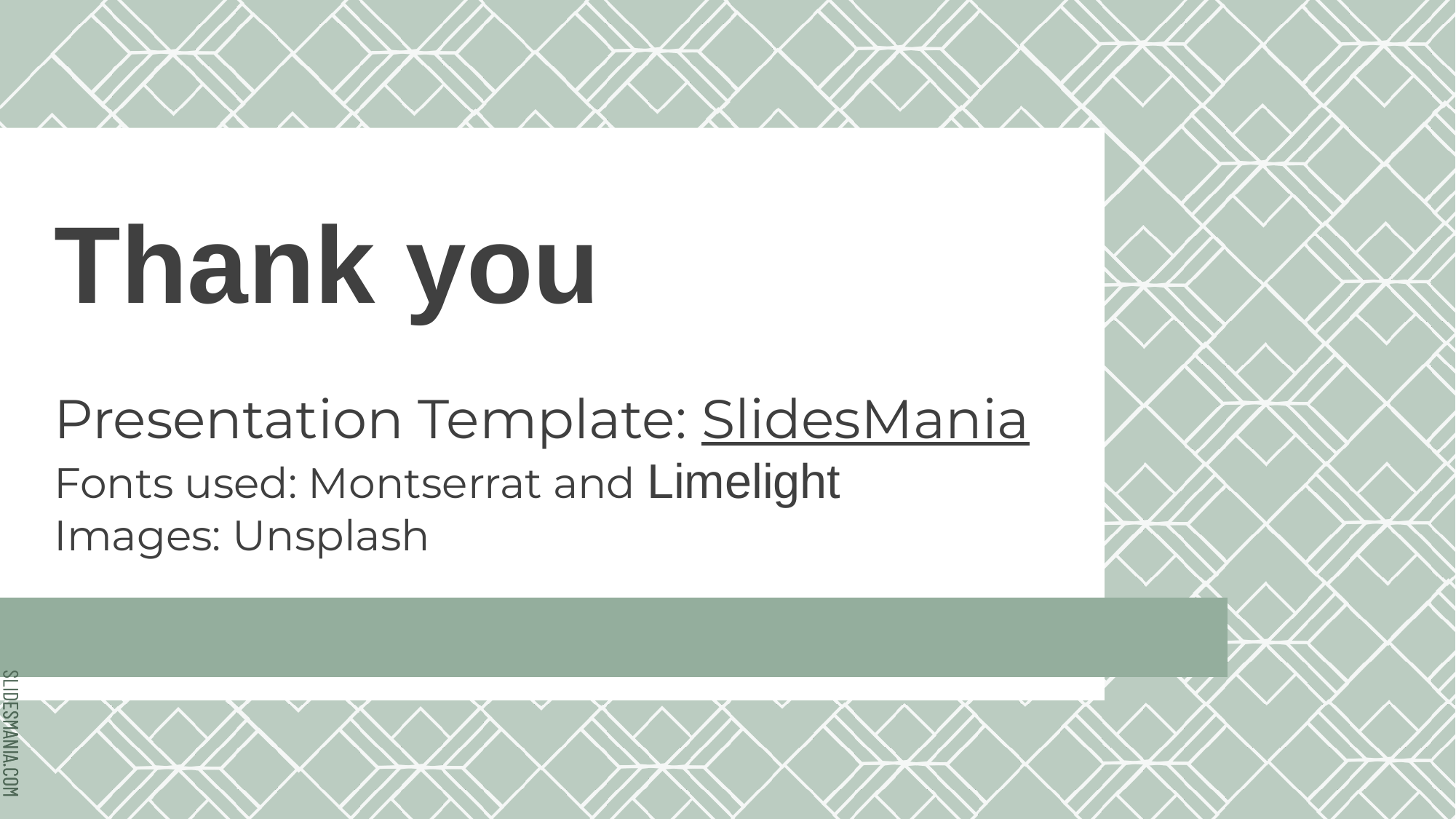

Thank you
Presentation Template: SlidesMania
Fonts used: Montserrat and Limelight
Images: Unsplash